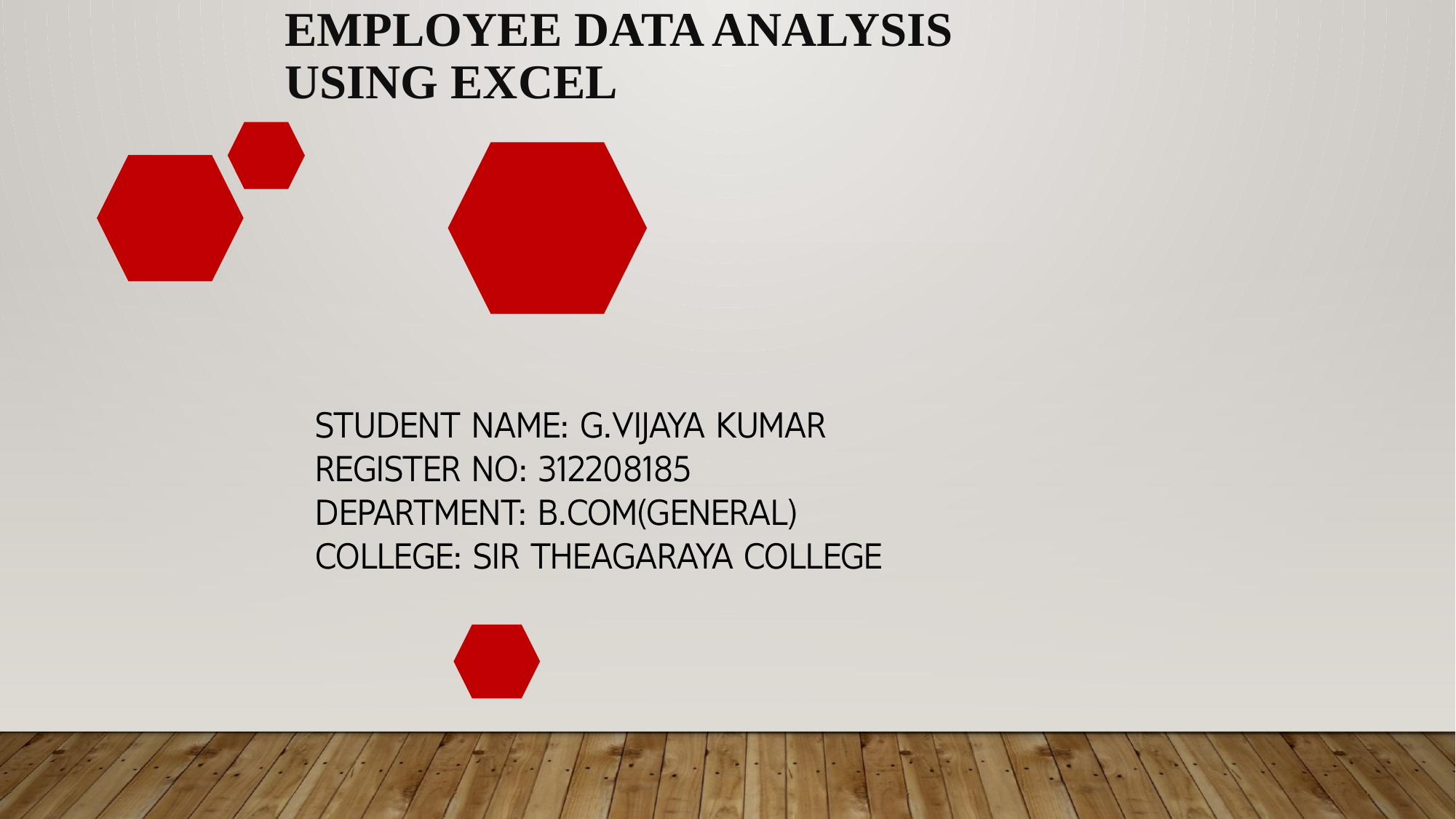

# Employee Data Analysis using Excel

STUDENT NAME: G.VIJAYA KUMAR
REGISTER NO: 312208185
DEPARTMENT: B.COM(GENERAL)
COLLEGE: SIR THEAGARAYA COLLEGE